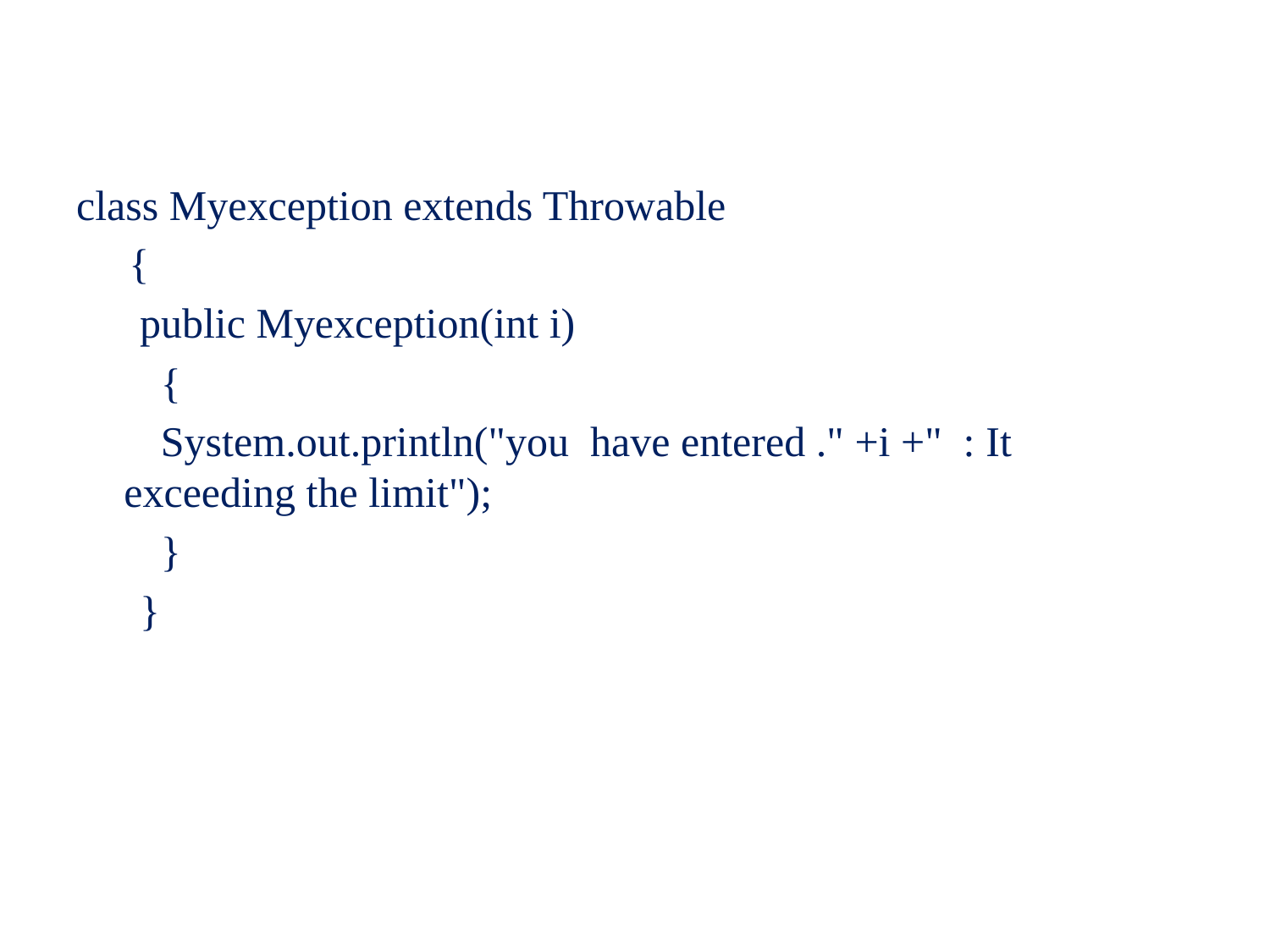

class Myexception extends Throwable
     {
      public Myexception(int i)
        {
        System.out.println("you  have entered ." +i +"  : It exceeding the limit");
        }
      }